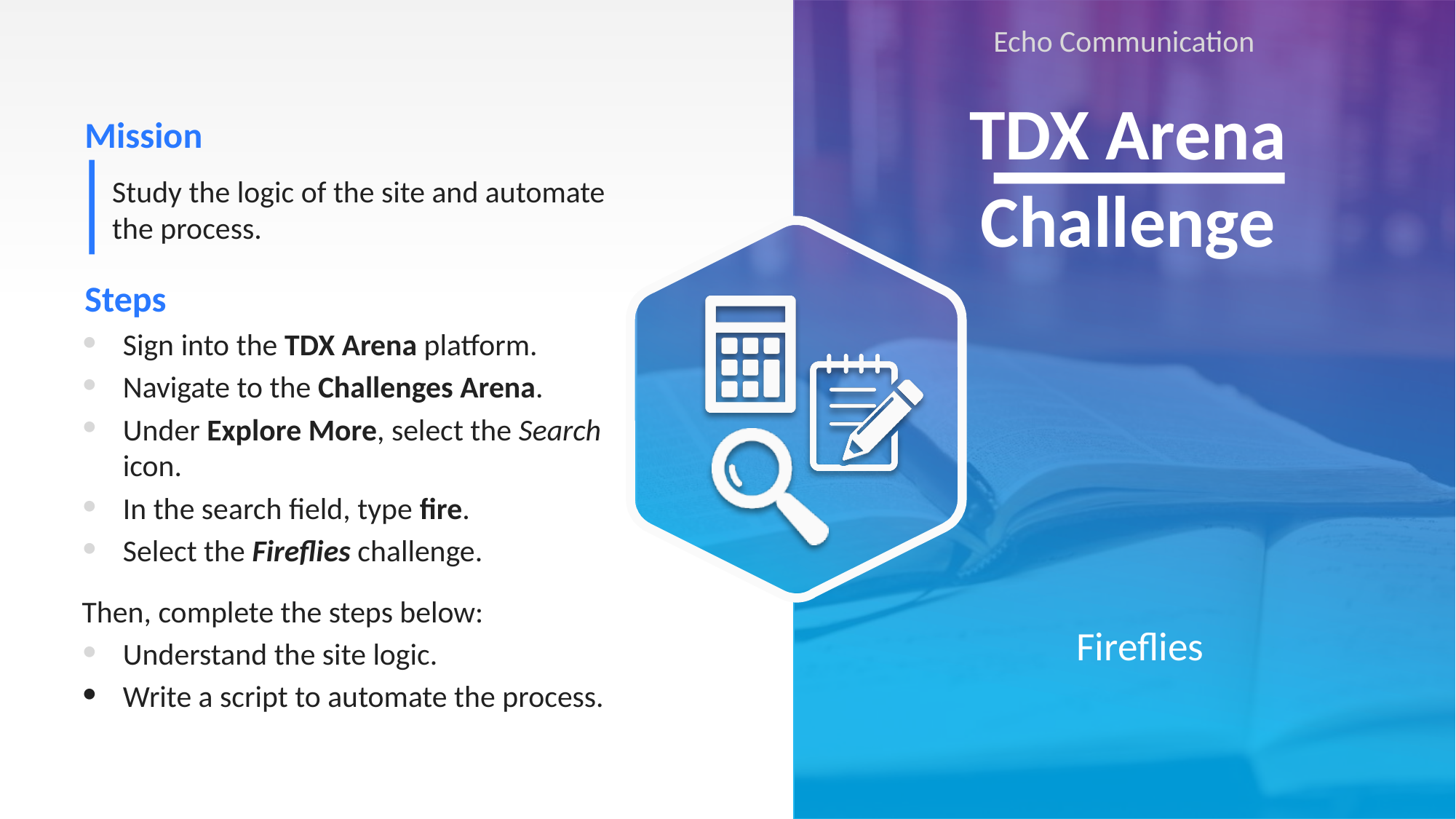

Echo Communication
# TDX Arena Challenge
Study the logic of the site and automate the process.
Sign into the TDX Arena platform.
Navigate to the Challenges Arena.
Under Explore More, select the Search icon.
In the search field, type fire.
Select the Fireflies challenge.
Then, complete the steps below:
Understand the site logic.
Write a script to automate the process.

Fireflies